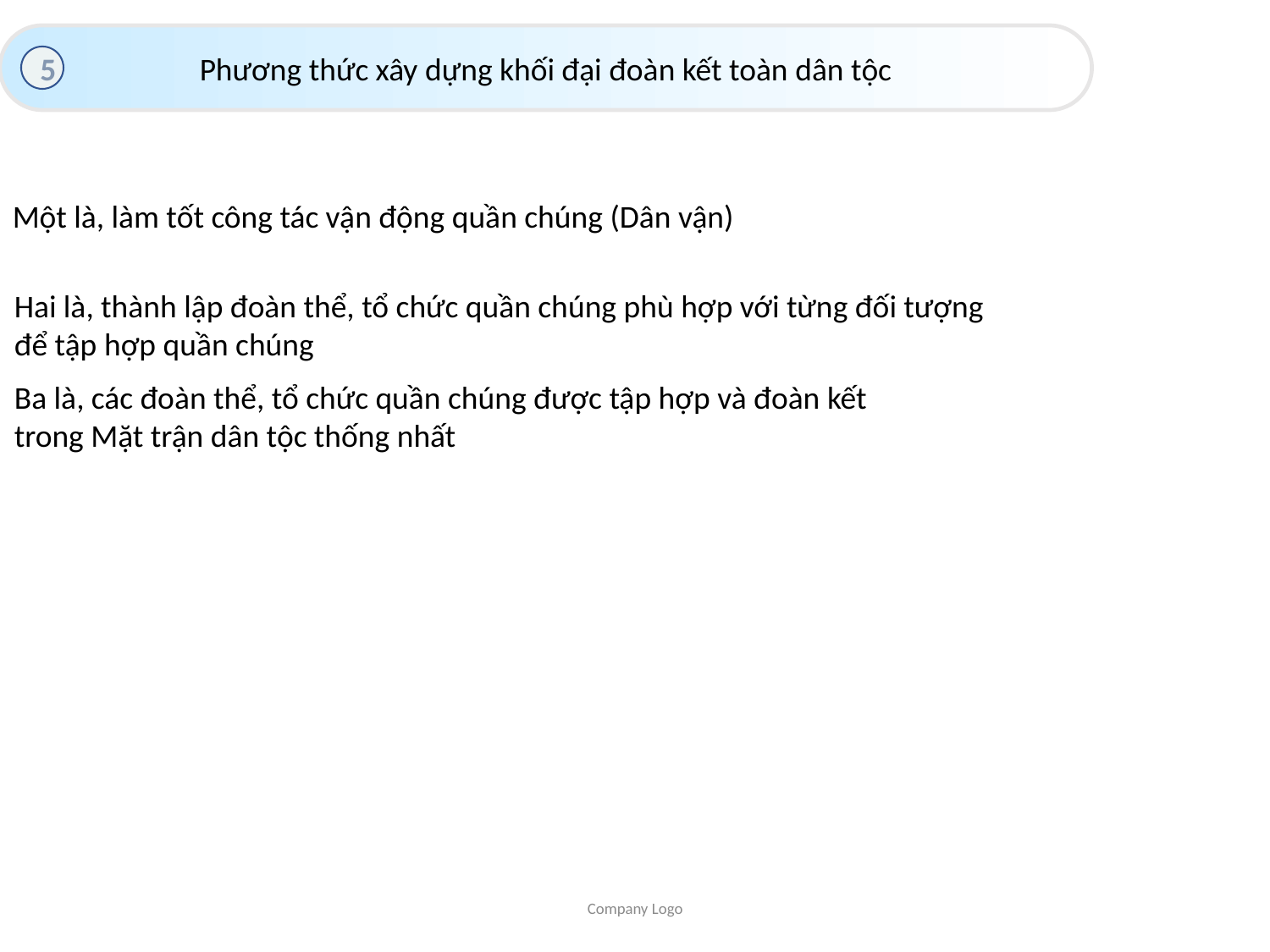

Phương thức xây dựng khối đại đoàn kết toàn dân tộc
5
Một là, làm tốt công tác vận động quần chúng (Dân vận)
Hai là, thành lập đoàn thể, tổ chức quần chúng phù hợp với từng đối tượng để tập hợp quần chúng
Ba là, các đoàn thể, tổ chức quần chúng được tập hợp và đoàn kết trong Mặt trận dân tộc thống nhất
Company Logo